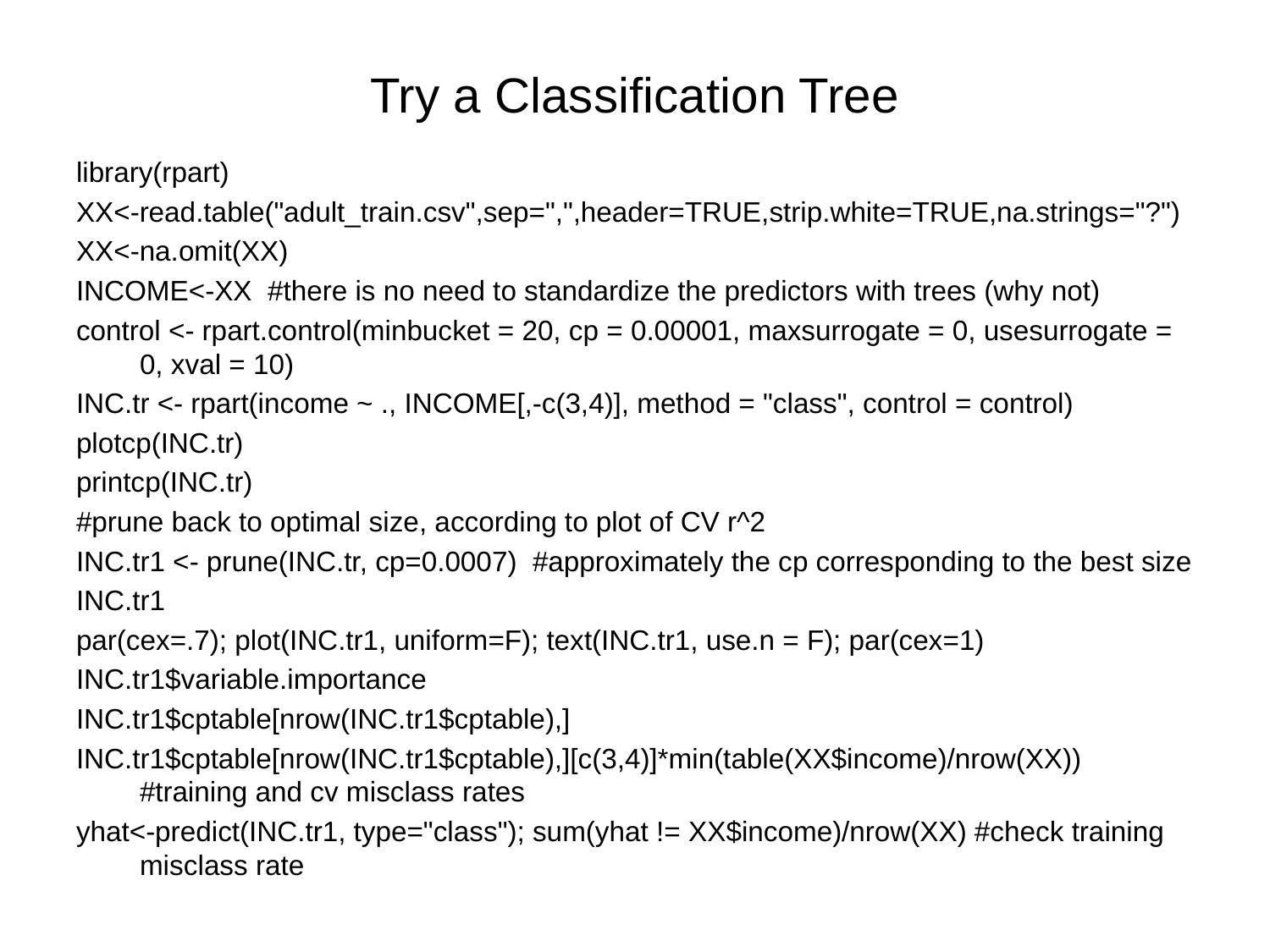

# Try a Classification Tree
library(rpart)
XX<-read.table("adult_train.csv",sep=",",header=TRUE,strip.white=TRUE,na.strings="?")
XX<-na.omit(XX)
INCOME<-XX  #there is no need to standardize the predictors with trees (why not)
control <- rpart.control(minbucket = 20, cp = 0.00001, maxsurrogate = 0, usesurrogate = 0, xval = 10)
INC.tr <- rpart(income ~ ., INCOME[,-c(3,4)], method = "class", control = control)
plotcp(INC.tr)
printcp(INC.tr)
#prune back to optimal size, according to plot of CV r^2
INC.tr1 <- prune(INC.tr, cp=0.0007)  #approximately the cp corresponding to the best size
INC.tr1
par(cex=.7); plot(INC.tr1, uniform=F); text(INC.tr1, use.n = F); par(cex=1)
INC.tr1$variable.importance
INC.tr1$cptable[nrow(INC.tr1$cptable),]
INC.tr1$cptable[nrow(INC.tr1$cptable),][c(3,4)]*min(table(XX$income)/nrow(XX))  #training and cv misclass rates
yhat<-predict(INC.tr1, type="class"); sum(yhat != XX$income)/nrow(XX) #check training misclass rate